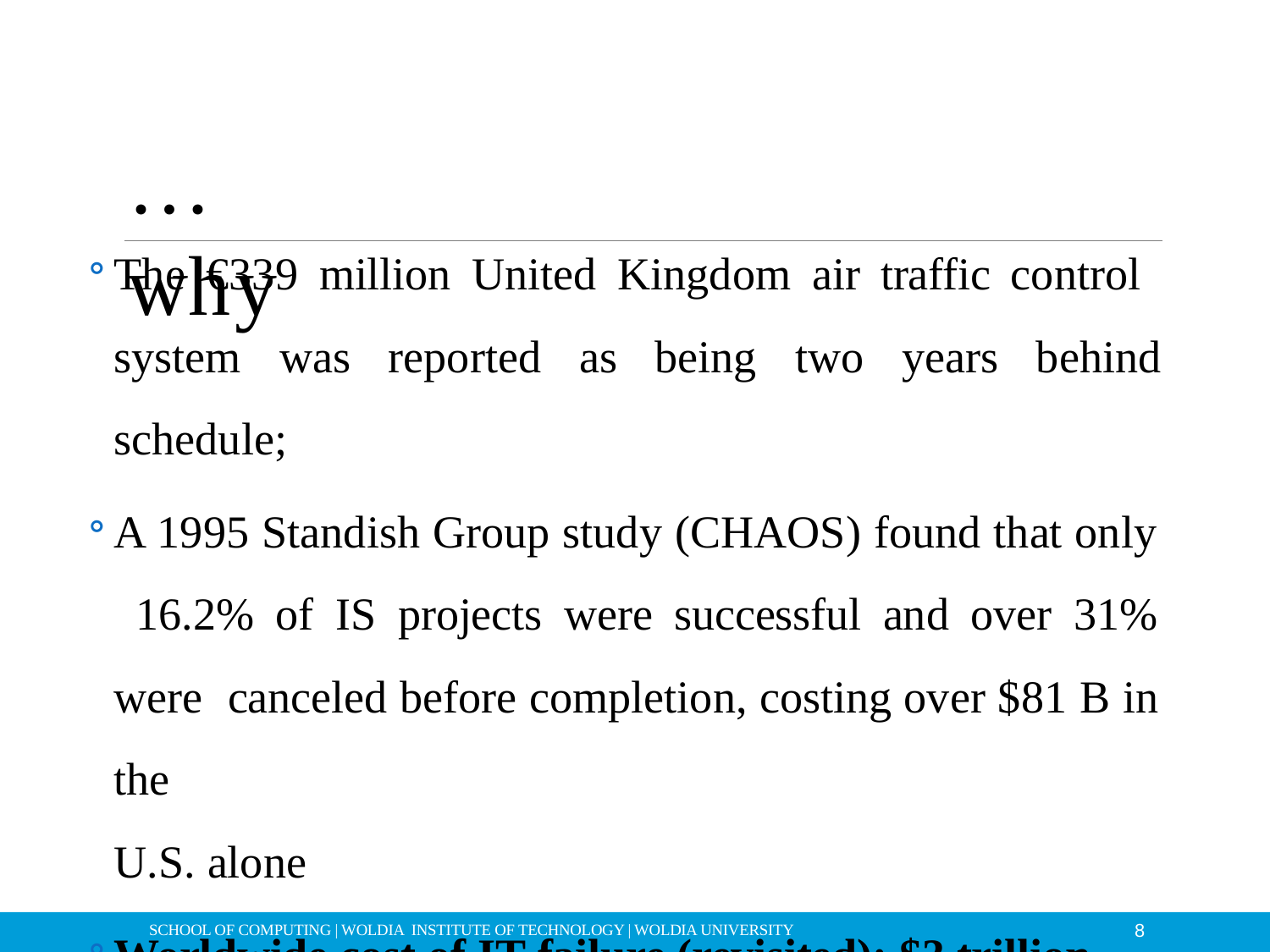

# … why
The €339 million United Kingdom air traffic control  system was reported as being two years behind schedule;
A 1995 Standish Group study (CHAOS) found that only  16.2% of IS projects were successful and over 31% were  canceled before completion, costing over $81 B in the
U.S. alone
Worldwide cost of IT failure (revisited): $3 trillion
8
SCHOOL OF COMPUTING | WOLDIA  INSTITUTE OF TECHNOLOGY | WOLDIA UNIVERSITY